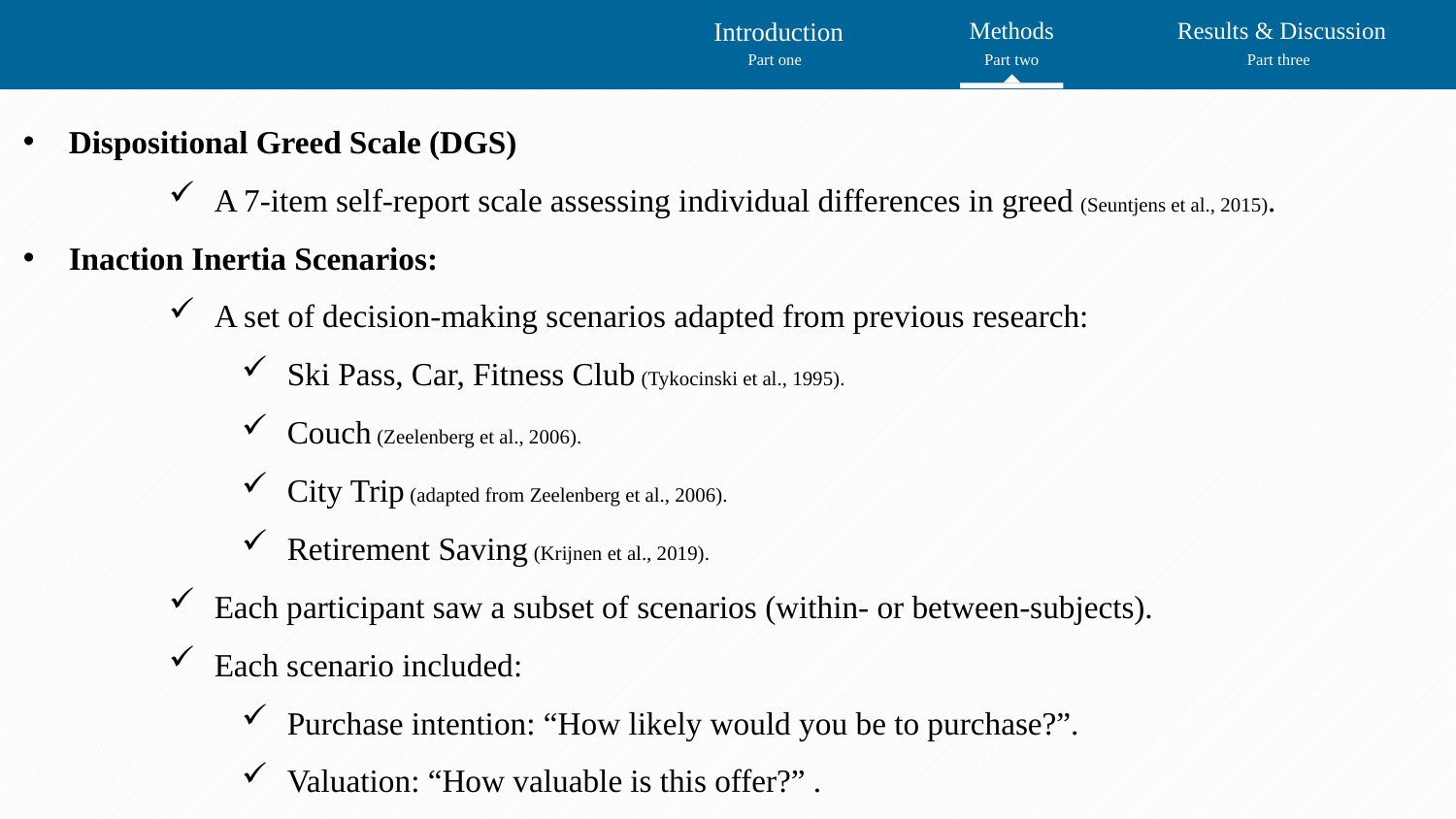

Introduction
Methods
 Results & Discussion
Part one
Part two
Part three

Dispositional Greed Scale (DGS)
A 7-item self-report scale assessing individual differences in greed (Seuntjens et al., 2015).
Inaction Inertia Scenarios:
A set of decision-making scenarios adapted from previous research:
Ski Pass, Car, Fitness Club (Tykocinski et al., 1995).
Couch (Zeelenberg et al., 2006).
City Trip (adapted from Zeelenberg et al., 2006).
Retirement Saving (Krijnen et al., 2019).
Each participant saw a subset of scenarios (within- or between-subjects).
Each scenario included:
Purchase intention: “How likely would you be to purchase?”.
Valuation: “How valuable is this offer?” .